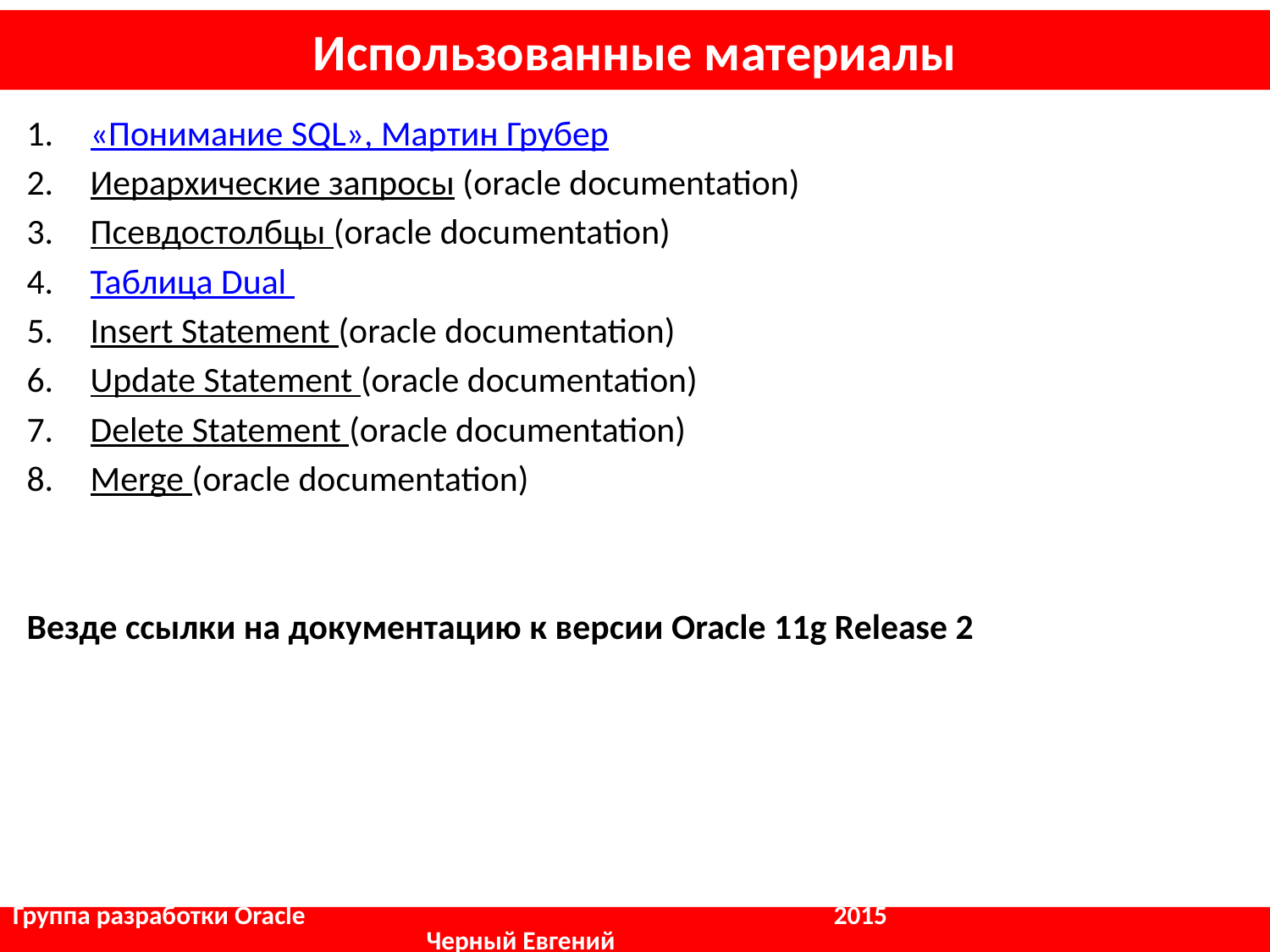

# Использованные материалы
«Понимание SQL», Мартин Грубер
Иерархические запросы (oracle documentation)
Псевдостолбцы (oracle documentation)
Таблица Dual
Insert Statement (oracle documentation)
Update Statement (oracle documentation)
Delete Statement (oracle documentation)
Merge (oracle documentation)

Везде ссылки на документацию к версии Oracle 11g Release 2
Группа разработки Oracle				          2015					                           Черный Евгений